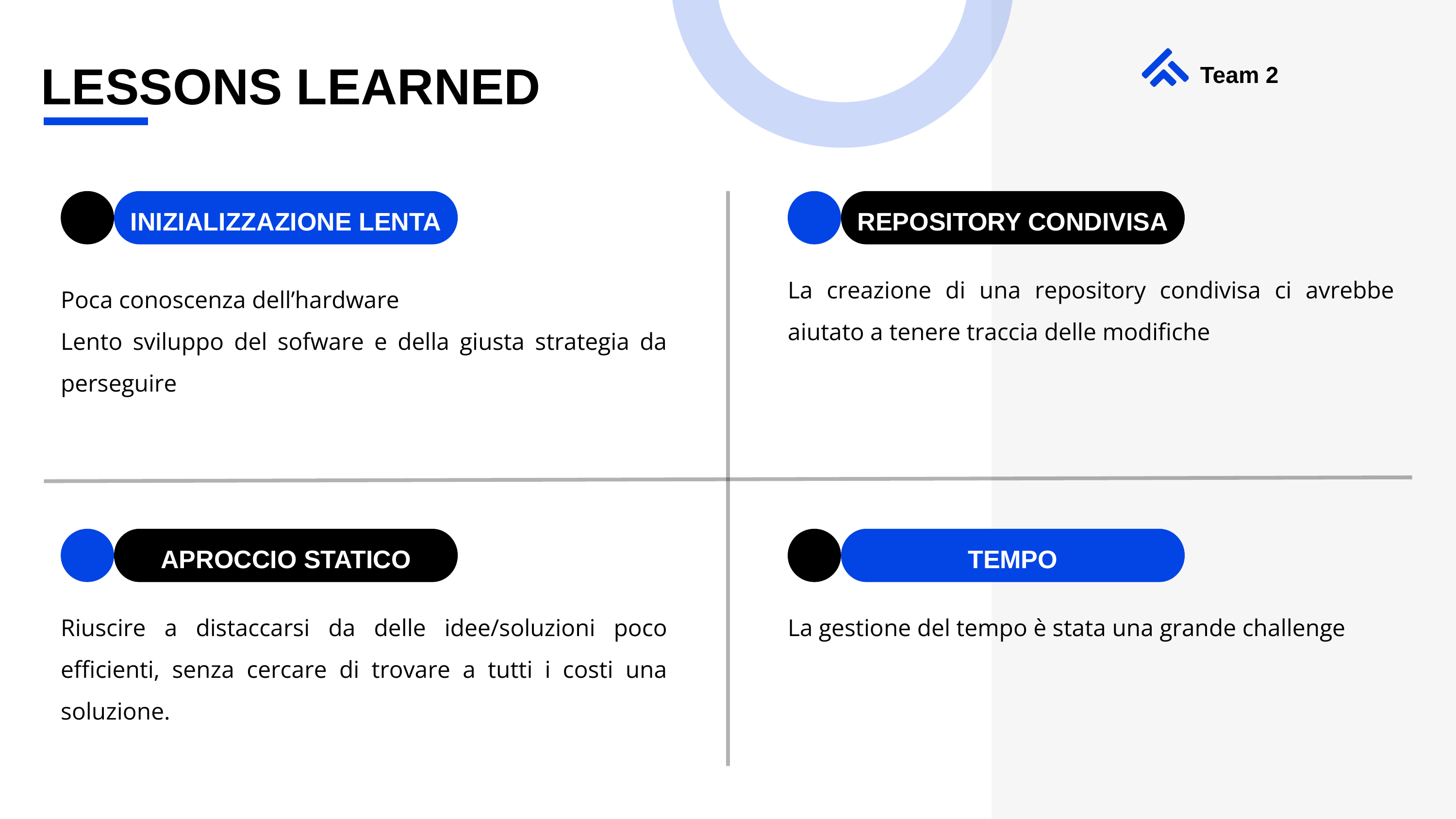

LESSONS LEARNED

Team 2

INIZIALIZZAZIONE LENTA

REPOSITORY CONDIVISA

La creazione di una repository condivisa ci avrebbe aiutato a tenere traccia delle modifiche
Poca conoscenza dell’hardware
Lento sviluppo del sofware e della giusta strategia da perseguire

APROCCIO STATICO

TEMPO

Riuscire a distaccarsi da delle idee/soluzioni poco efficienti, senza cercare di trovare a tutti i costi una soluzione.
La gestione del tempo è stata una grande challenge